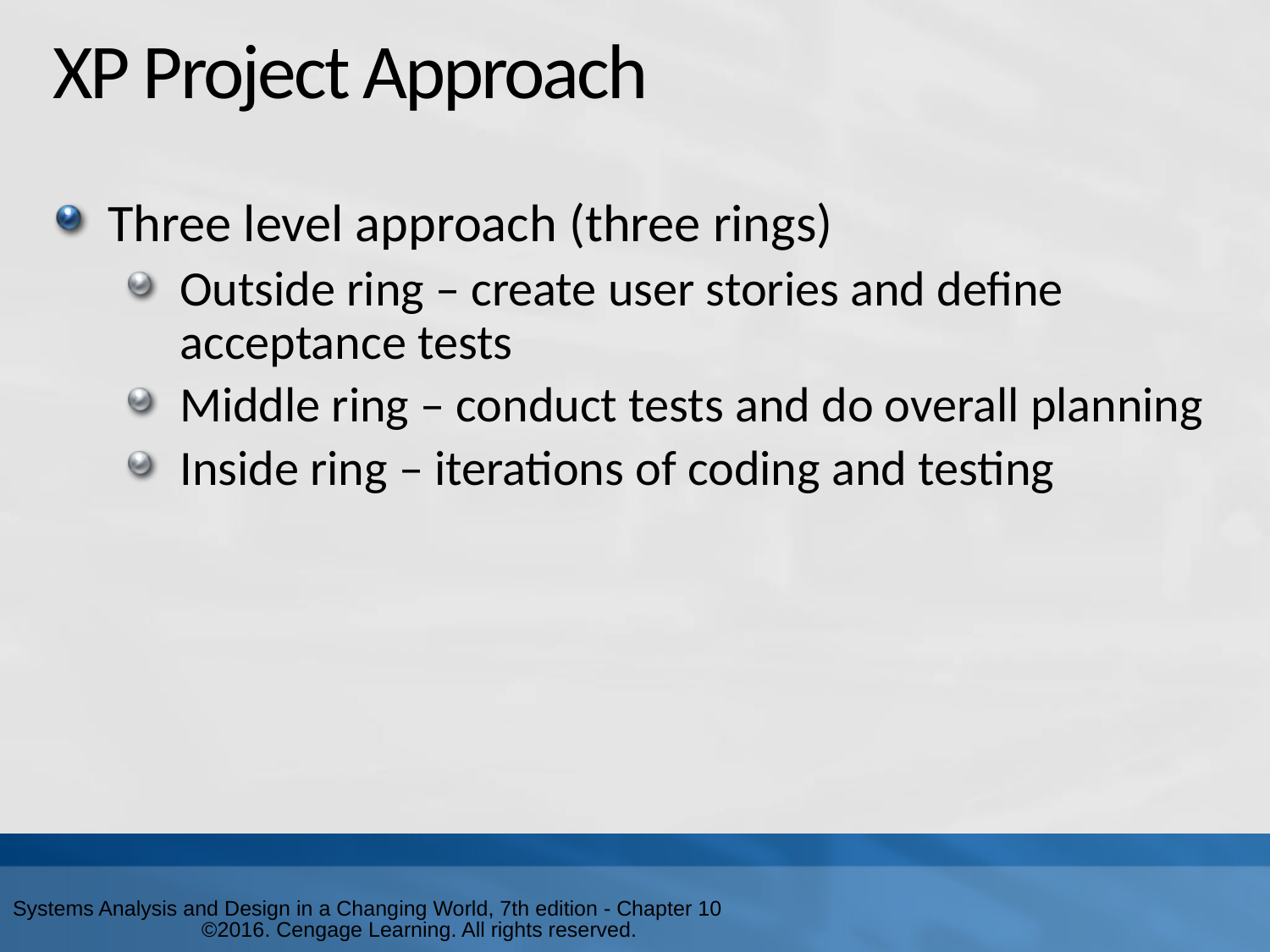

# XP Project Approach
Three level approach (three rings)
Outside ring – create user stories and define acceptance tests
Middle ring – conduct tests and do overall planning
Inside ring – iterations of coding and testing
Systems Analysis and Design in a Changing World, 7th edition - Chapter 10                                                   ©2016. Cengage Learning. All rights reserved.